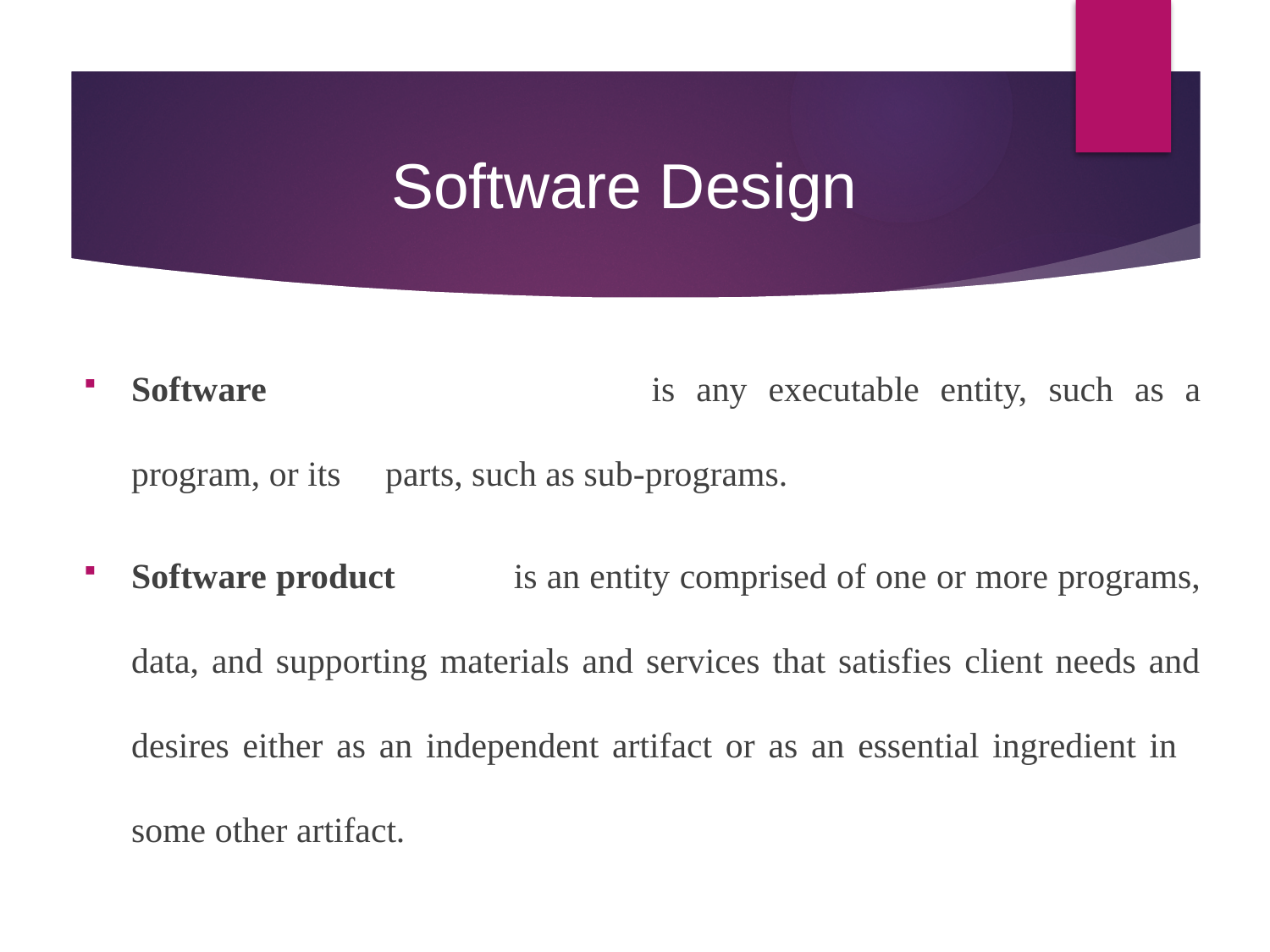

# Software Design
Software 			is any executable entity, such as a program, or its 	parts, such as sub-programs.
Software product 	is an entity comprised of one or more programs, data, and supporting materials and services that satisfies client needs and desires either as an independent artifact or as an essential ingredient in 	some other artifact.